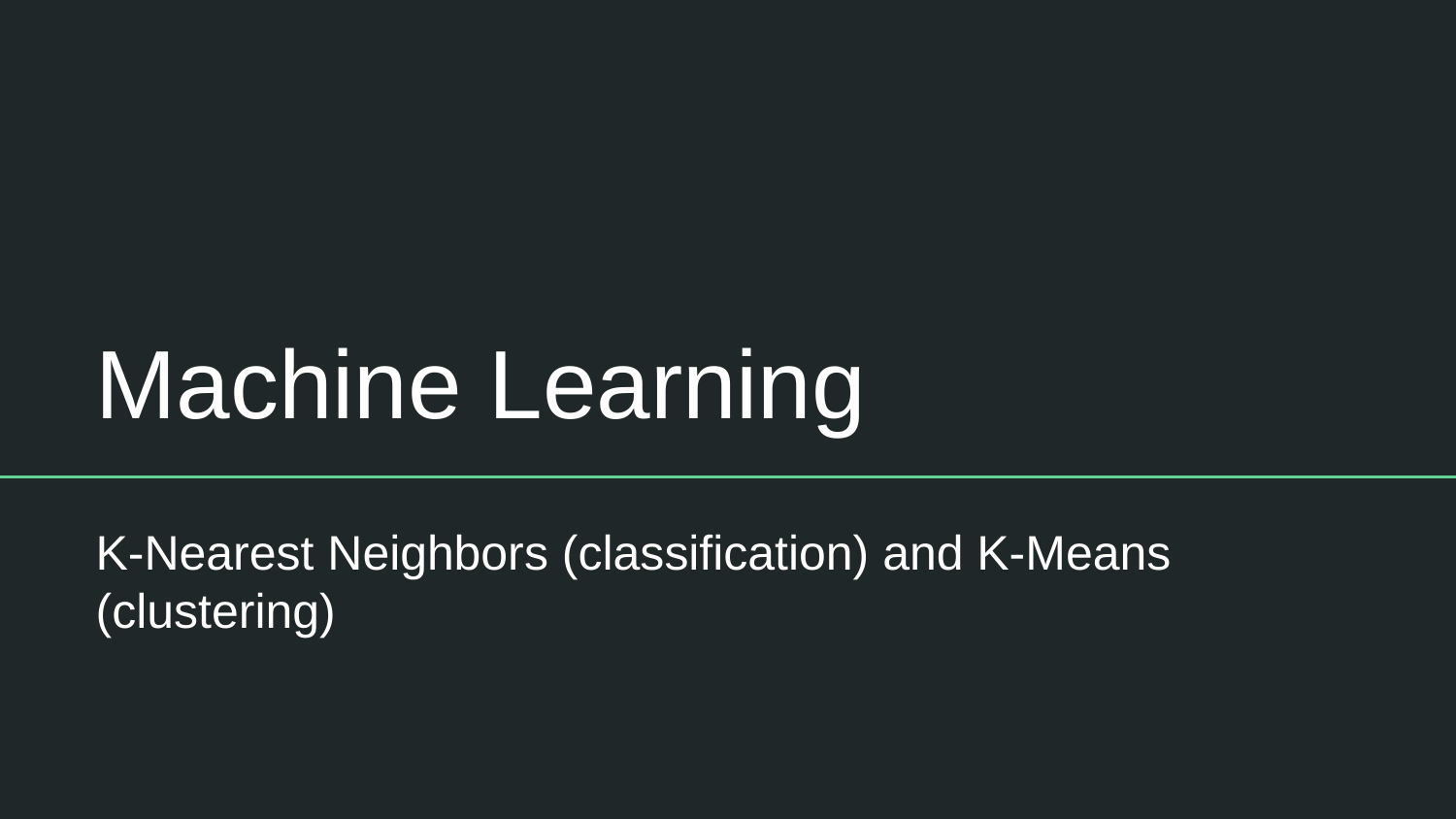

# Machine Learning
K-Nearest Neighbors (classification) and K-Means (clustering)